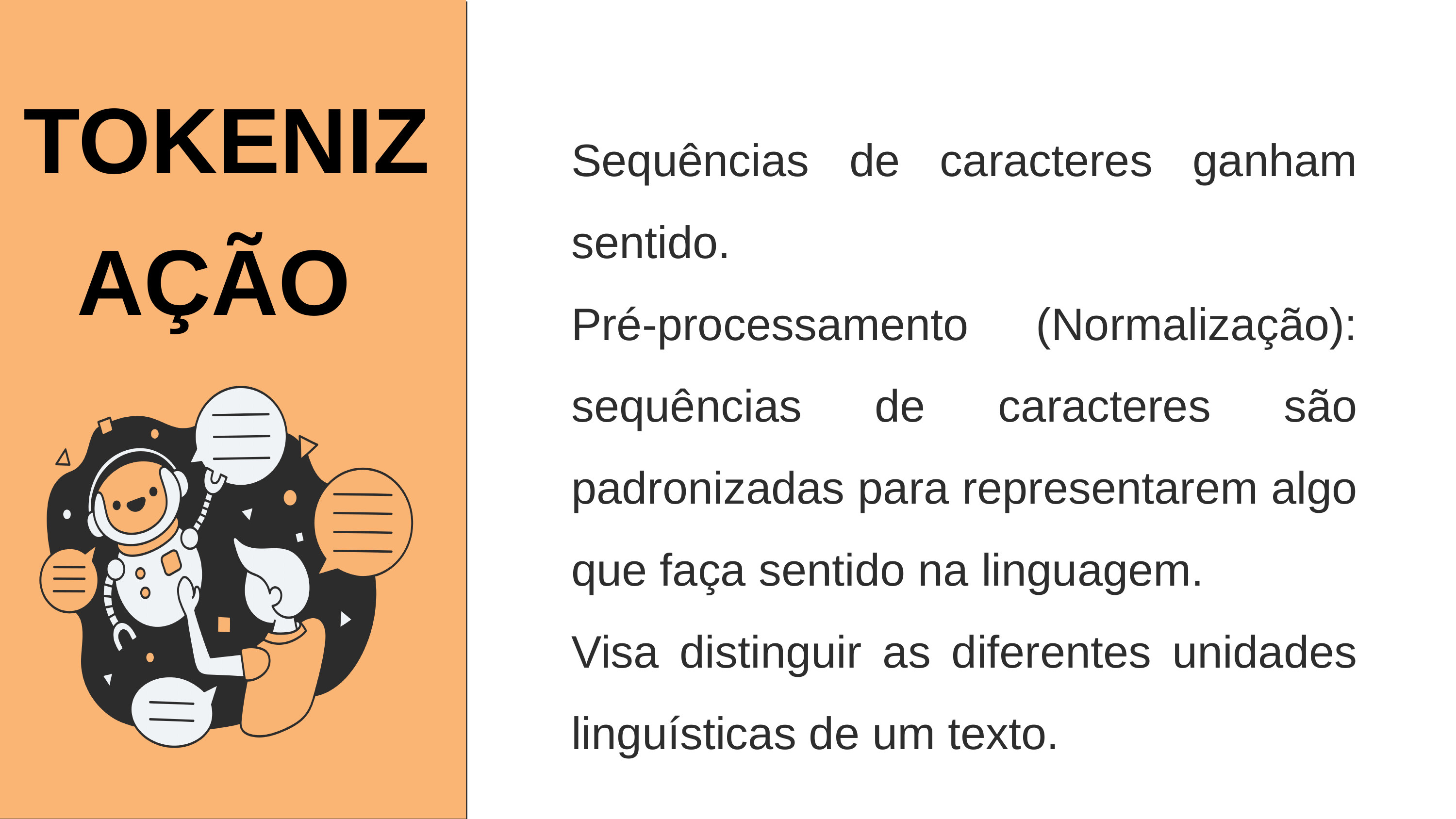

TOKENIZAÇÃO
Sequências de caracteres ganham sentido.
Pré-processamento (Normalização): sequências de caracteres são padronizadas para representarem algo que faça sentido na linguagem.
Visa distinguir as diferentes unidades linguísticas de um texto.